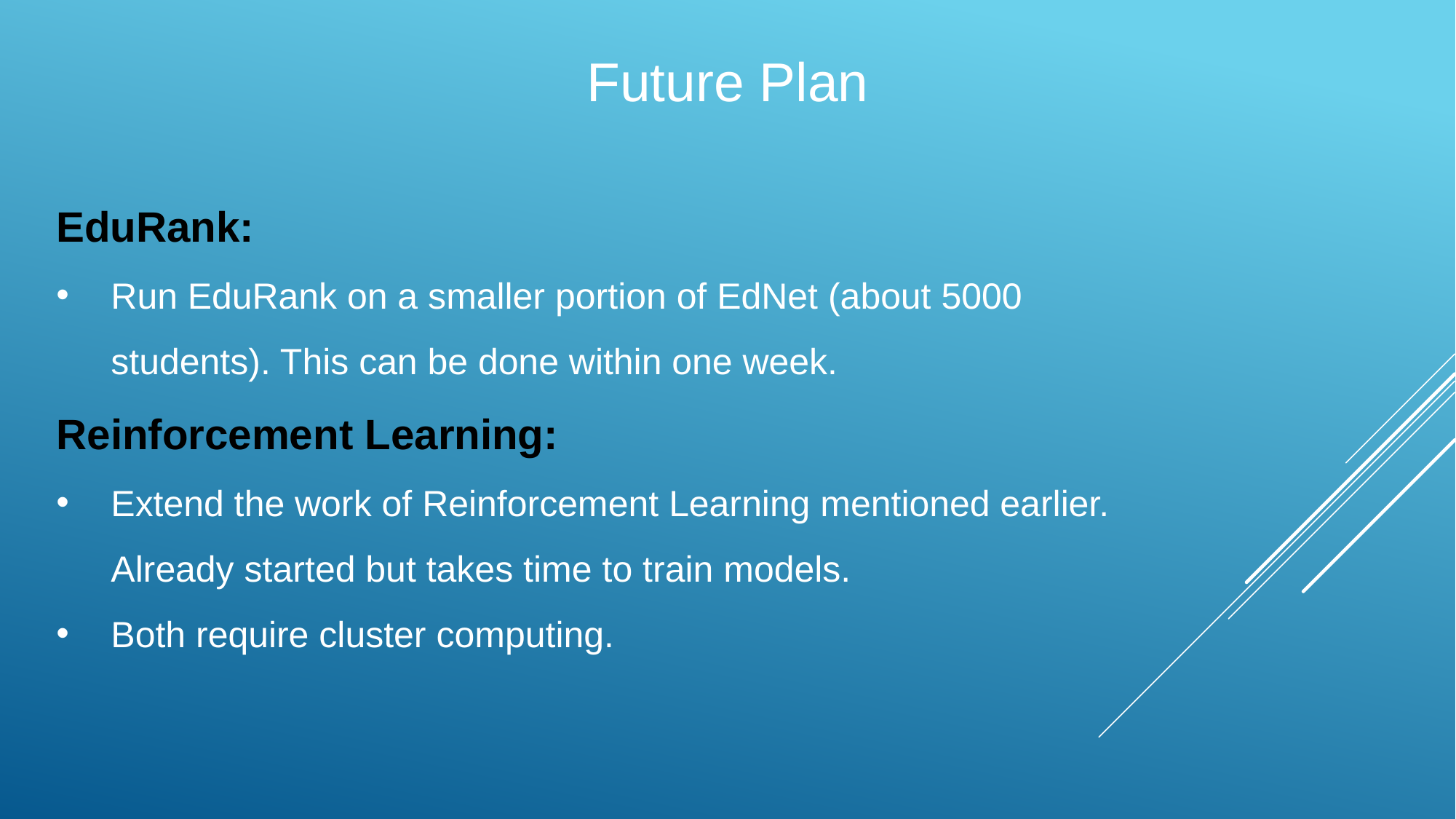

Future Plan
EduRank:
Run EduRank on a smaller portion of EdNet (about 5000 students). This can be done within one week.
Reinforcement Learning:
Extend the work of Reinforcement Learning mentioned earlier. Already started but takes time to train models.
Both require cluster computing.